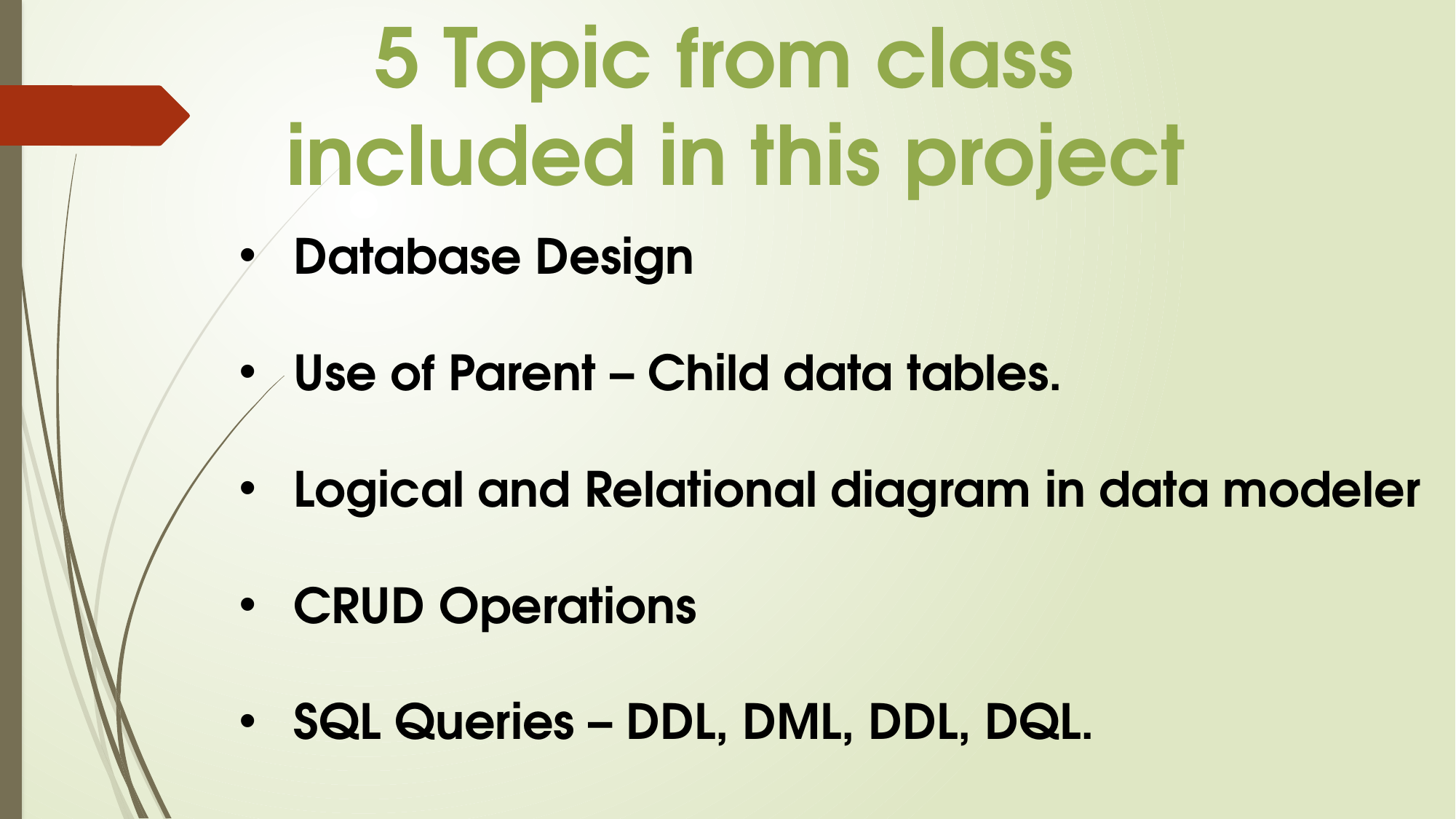

5 Topic from class
included in this project
Database Design

Use of Parent – Child data tables.

Logical and Relational diagram in data modeler

CRUD Operations

SQL Queries – DDL, DML, DDL, DQL.